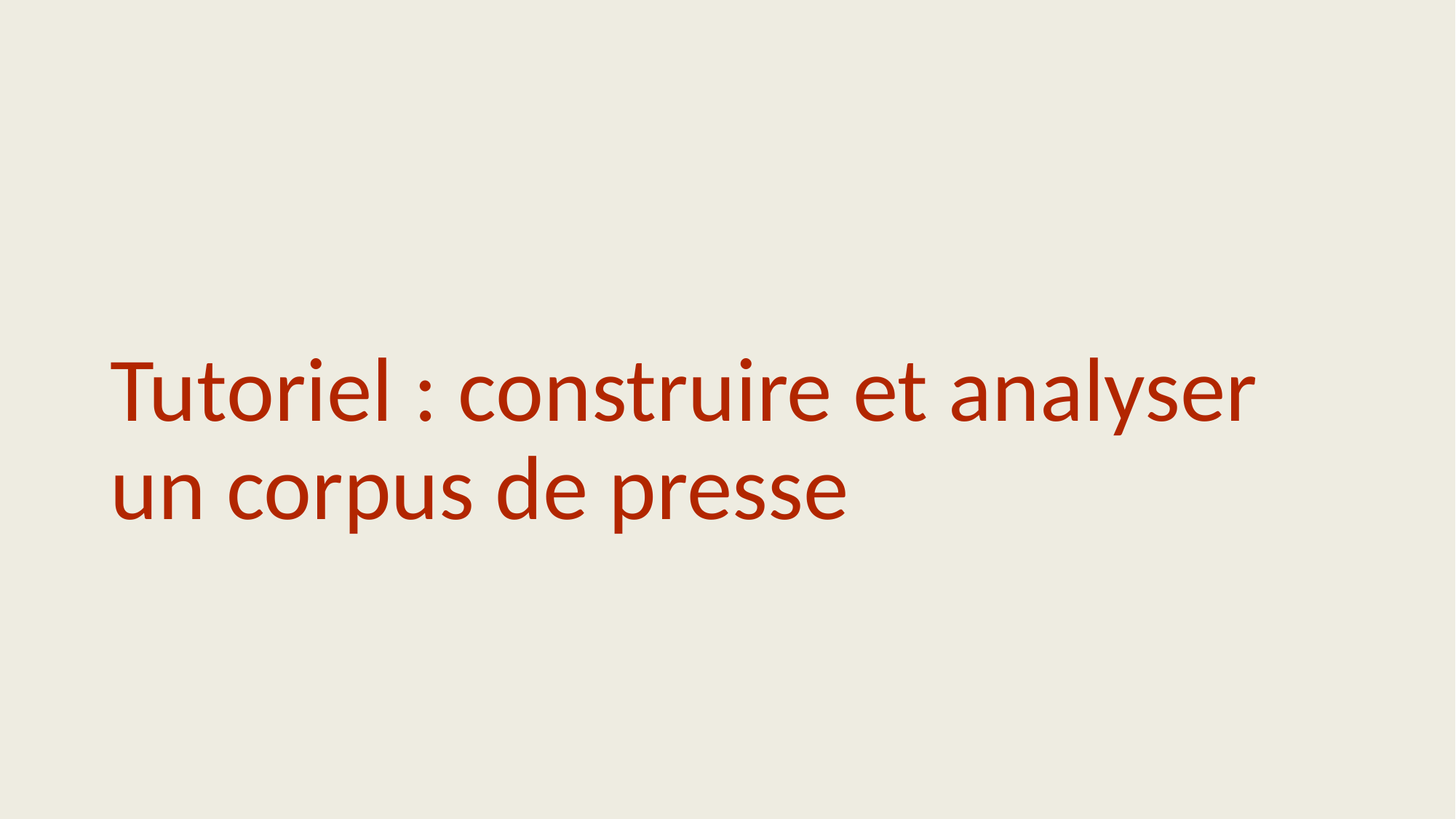

# Tutoriel : construire et analyser un corpus de presse